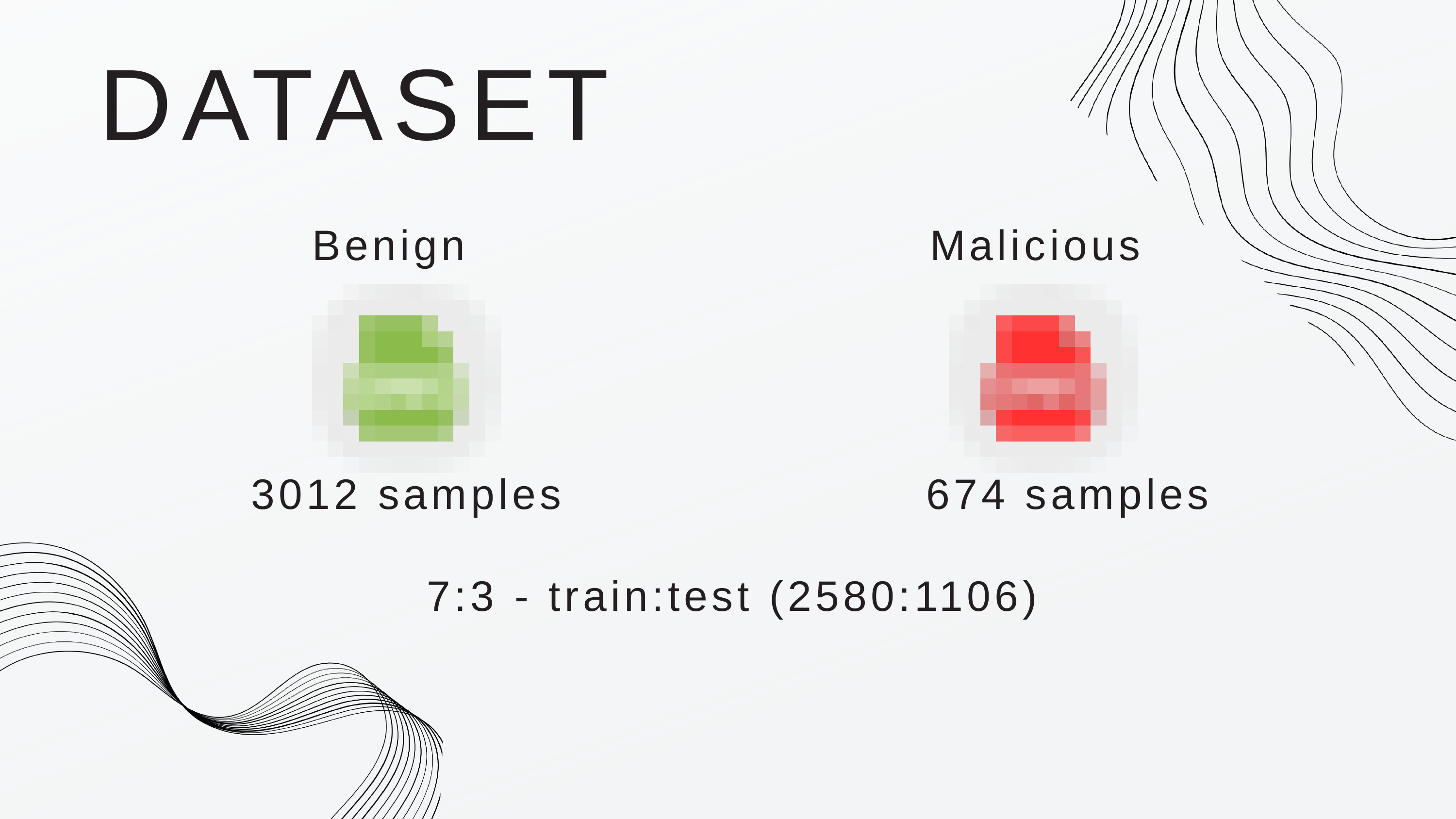

DATASET
Benign
Malicious

3012 samples
674 samples

7:3 - train:test (2580:1106)